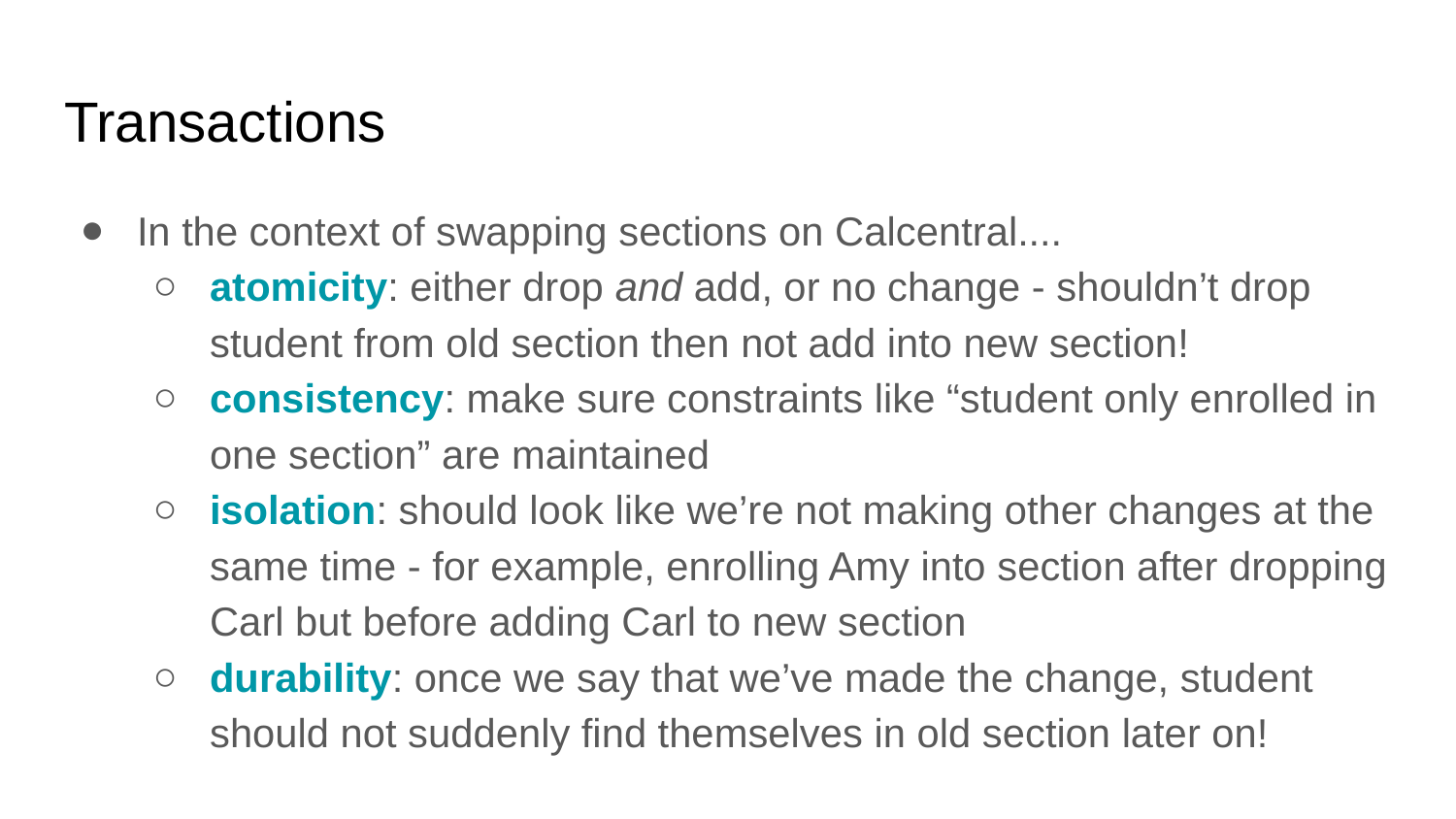

# Transactions
In the context of swapping sections on Calcentral....
atomicity: either drop and add, or no change - shouldn’t drop student from old section then not add into new section!
consistency: make sure constraints like “student only enrolled in one section” are maintained
isolation: should look like we’re not making other changes at the same time - for example, enrolling Amy into section after dropping Carl but before adding Carl to new section
durability: once we say that we’ve made the change, student should not suddenly find themselves in old section later on!